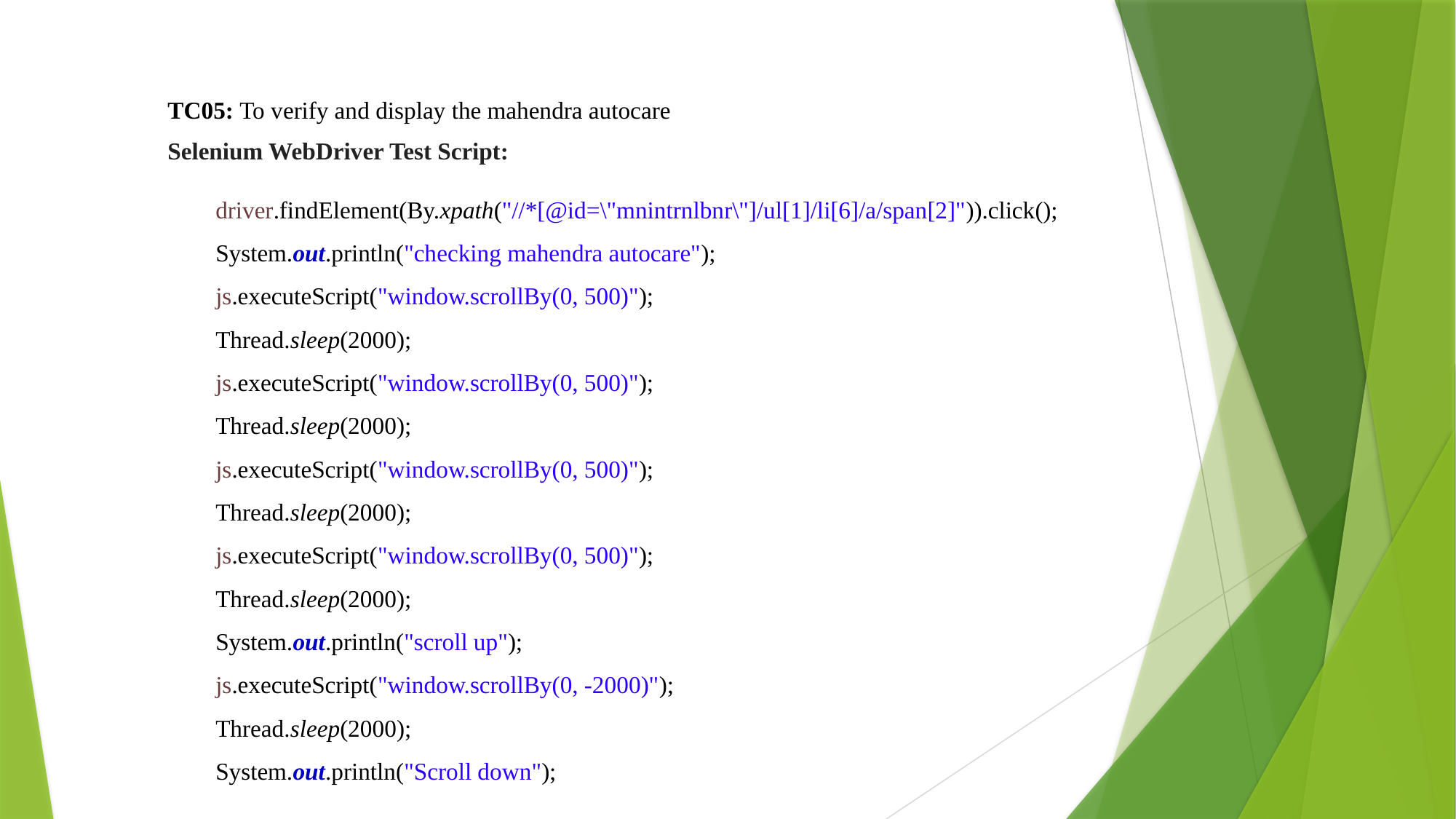

TC05: To verify and display the mahendra autocare
Selenium WebDriver Test Script:
        driver.findElement(By.xpath("//*[@id=\"mnintrnlbnr\"]/ul[1]/li[6]/a/span[2]")).click();
        System.out.println("checking mahendra autocare");
        js.executeScript("window.scrollBy(0, 500)");
        Thread.sleep(2000);
        js.executeScript("window.scrollBy(0, 500)");
        Thread.sleep(2000);
        js.executeScript("window.scrollBy(0, 500)");
        Thread.sleep(2000);
        js.executeScript("window.scrollBy(0, 500)");
        Thread.sleep(2000);
        System.out.println("scroll up");
        js.executeScript("window.scrollBy(0, -2000)");
        Thread.sleep(2000);
        System.out.println("Scroll down");